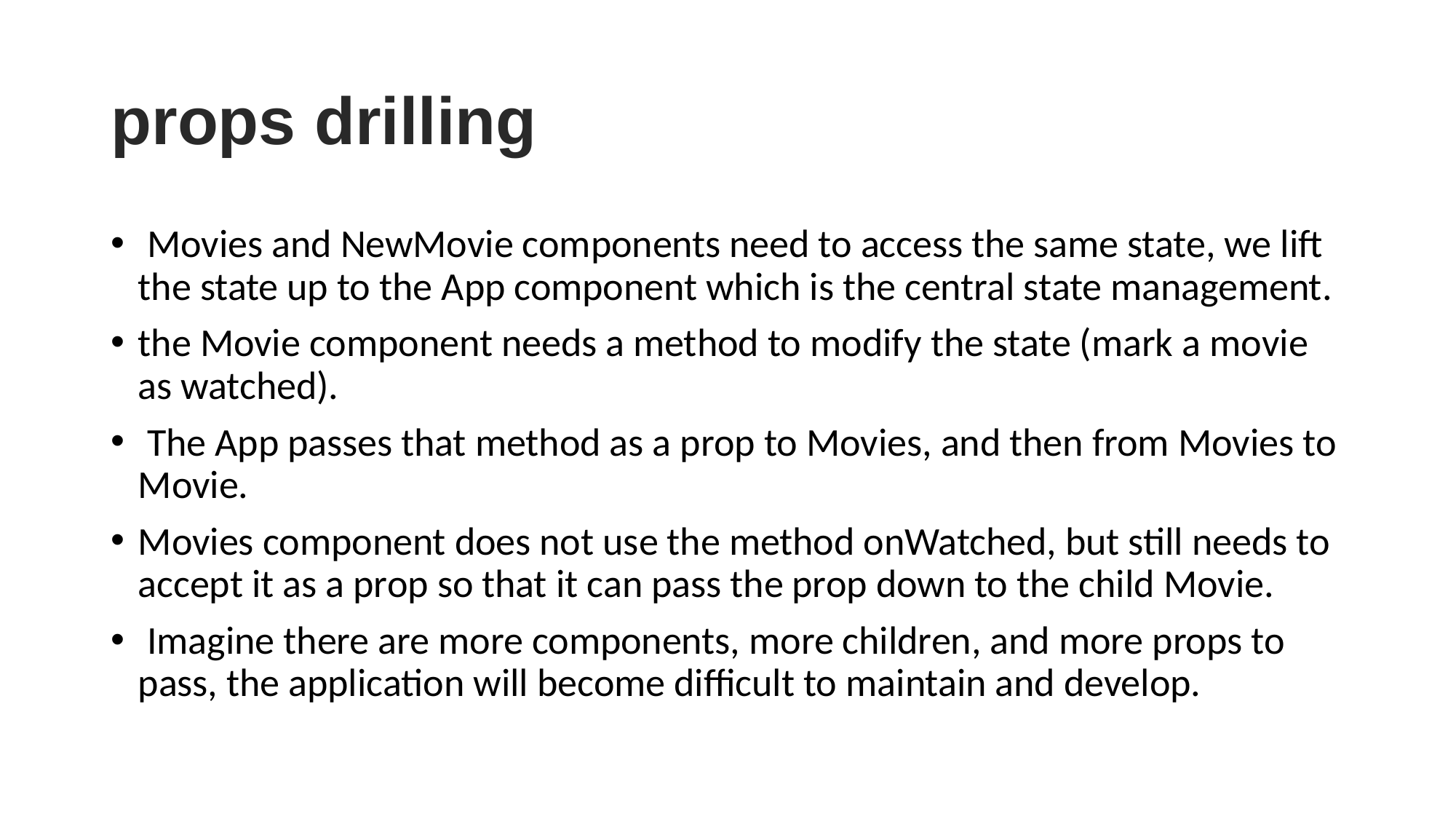

# props drilling
 Movies and NewMovie components need to access the same state, we lift the state up to the App component which is the central state management.
the Movie component needs a method to modify the state (mark a movie as watched).
 The App passes that method as a prop to Movies, and then from Movies to Movie.
Movies component does not use the method onWatched, but still needs to accept it as a prop so that it can pass the prop down to the child Movie.
 Imagine there are more components, more children, and more props to pass, the application will become difficult to maintain and develop.